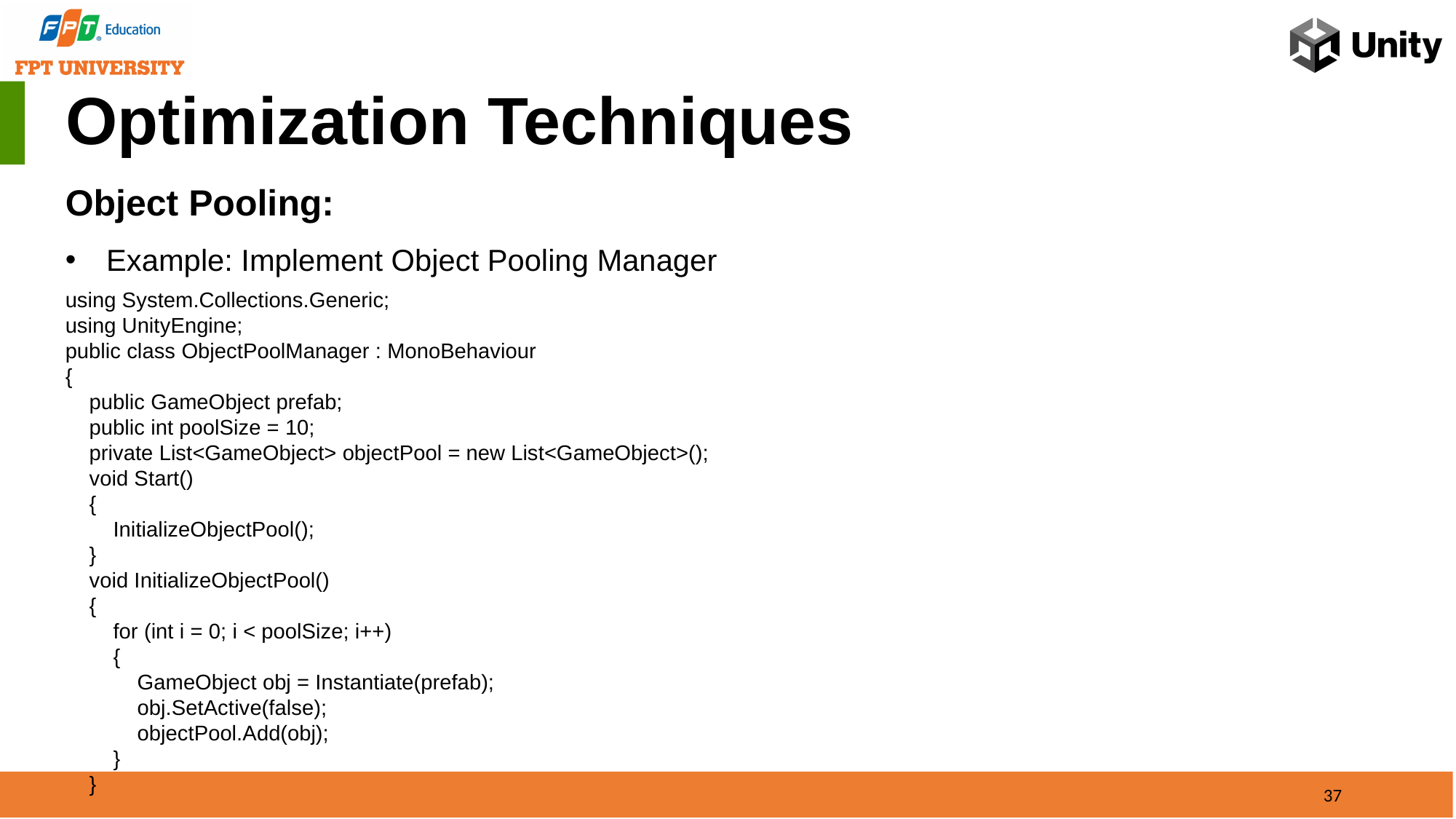

Optimization Techniques

Object Pooling:
Example: Implement Object Pooling Manager
using System.Collections.Generic;
using UnityEngine;
public class ObjectPoolManager : MonoBehaviour
{
    public GameObject prefab;
    public int poolSize = 10;
    private List<GameObject> objectPool = new List<GameObject>();
    void Start()
    {
        InitializeObjectPool();
    }
    void InitializeObjectPool()
    {
        for (int i = 0; i < poolSize; i++)
        {
            GameObject obj = Instantiate(prefab);
            obj.SetActive(false);
            objectPool.Add(obj);
        }
    }

37